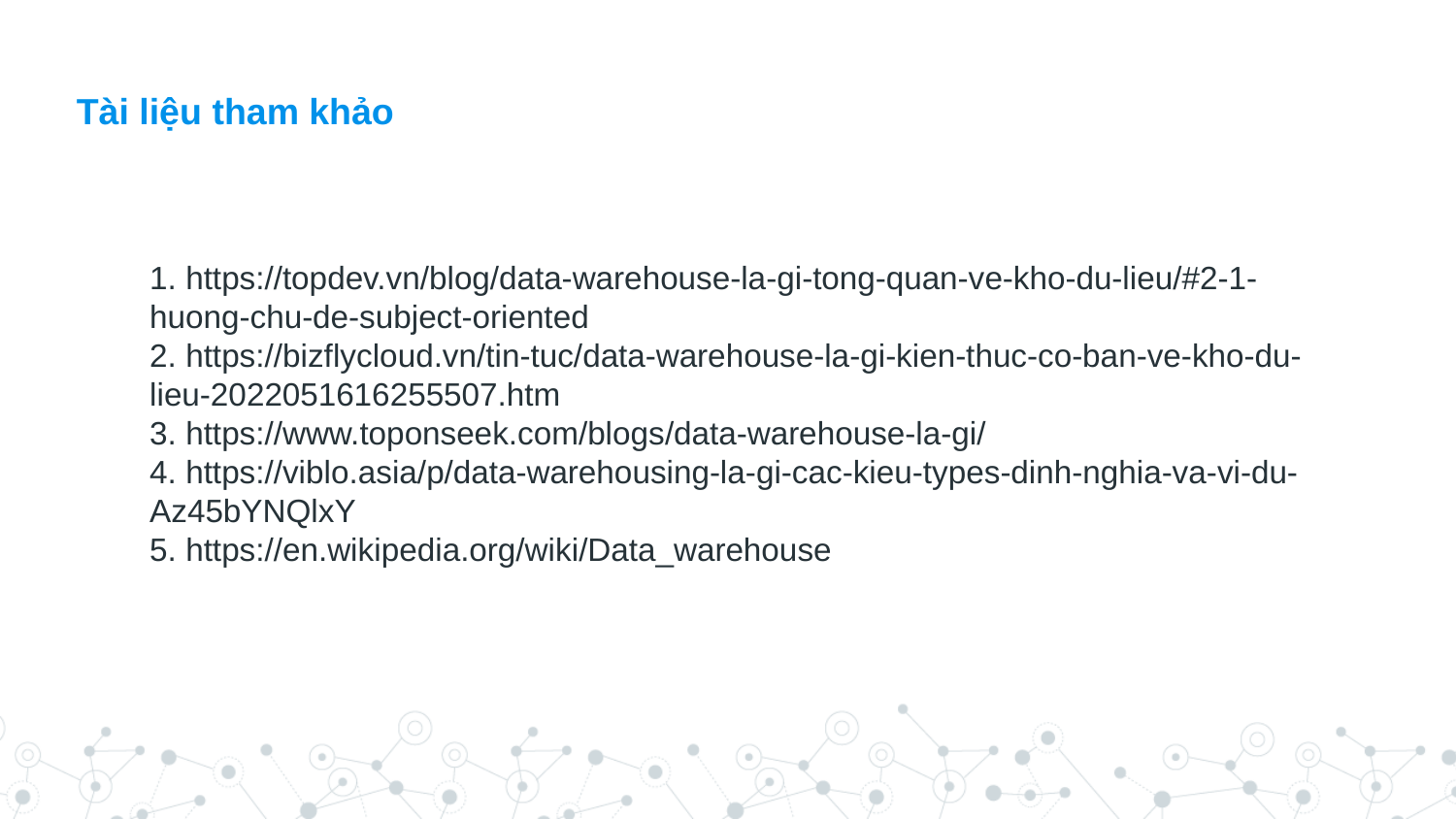

Tài liệu tham khảo
# 1. https://topdev.vn/blog/data-warehouse-la-gi-tong-quan-ve-kho-du-lieu/#2-1-huong-chu-de-subject-oriented 2. https://bizflycloud.vn/tin-tuc/data-warehouse-la-gi-kien-thuc-co-ban-ve-kho-du-lieu-2022051616255507.htm 3. https://www.toponseek.com/blogs/data-warehouse-la-gi/ 4. https://viblo.asia/p/data-warehousing-la-gi-cac-kieu-types-dinh-nghia-va-vi-du-Az45bYNQlxY 5. https://en.wikipedia.org/wiki/Data_warehouse
23